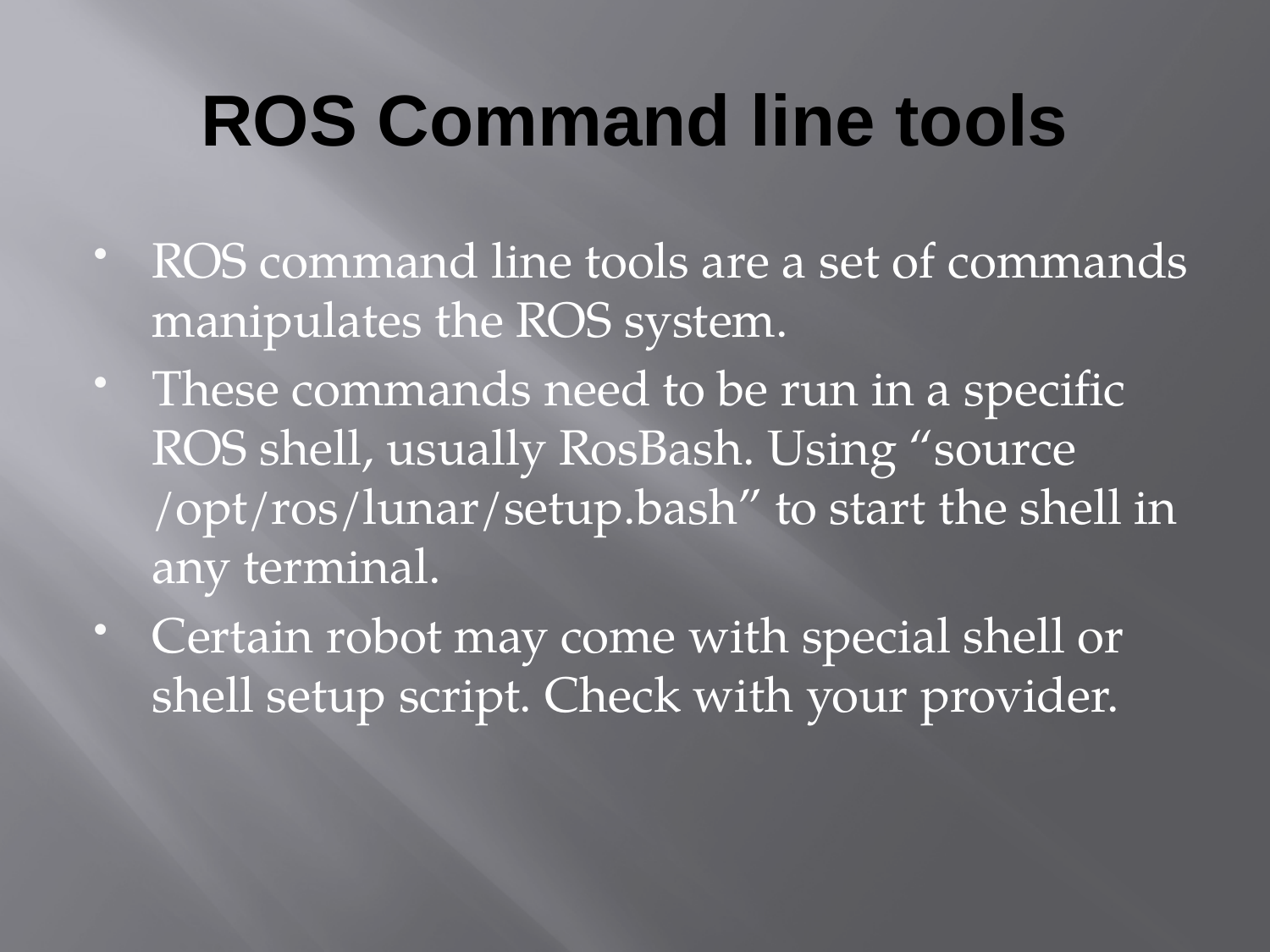

# ROS Command line tools
ROS command line tools are a set of commands manipulates the ROS system.
These commands need to be run in a specific ROS shell, usually RosBash. Using “source /opt/ros/lunar/setup.bash” to start the shell in any terminal.
Certain robot may come with special shell or shell setup script. Check with your provider.